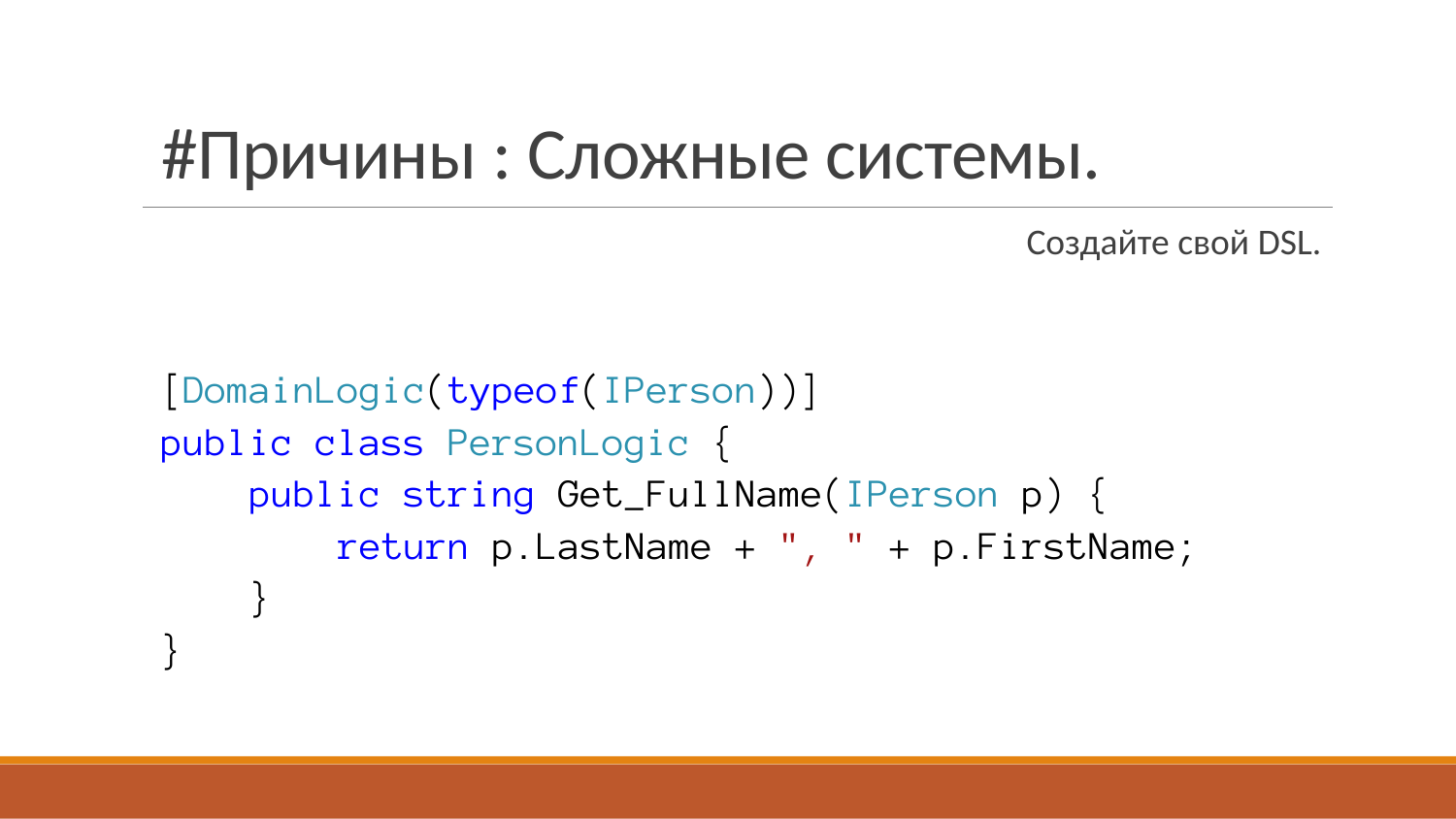

# #Причины : Сложные системы.
Создайте свой DSL.
[DomainLogic(typeof(IPerson))]
public class PersonLogic {
    public string Get_FullName(IPerson p) {
        return p.LastName + ", " + p.FirstName;
    }
}